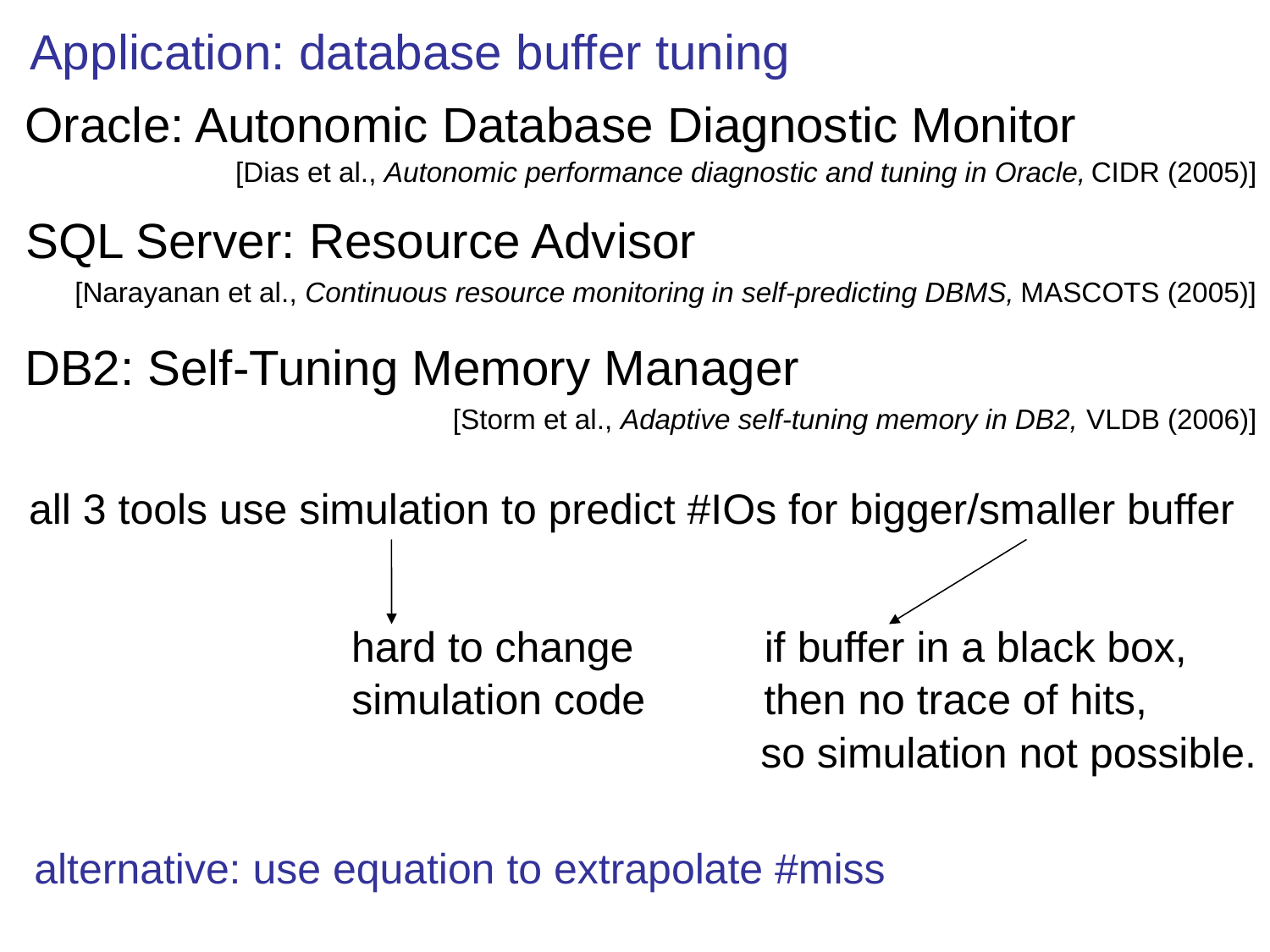

Application: database buffer tuning
Oracle: Autonomic Database Diagnostic Monitor
[Dias et al., Autonomic performance diagnostic and tuning in Oracle,
CIDR (2005)]
SQL Server: Resource Advisor
[Narayanan et al., Continuous resource monitoring in self-predicting DBMS,
MASCOTS (2005)]
DB2: Self-Tuning Memory Manager
[Storm et al., Adaptive self-tuning memory in DB2,
VLDB (2006)]
all 3 tools use simulation to predict #IOs for bigger/smaller buffer

hard to change
simulation code

if buffer in a black box,
then no trace of hits,
so simulation not possible.
alternative: use equation to extrapolate #miss